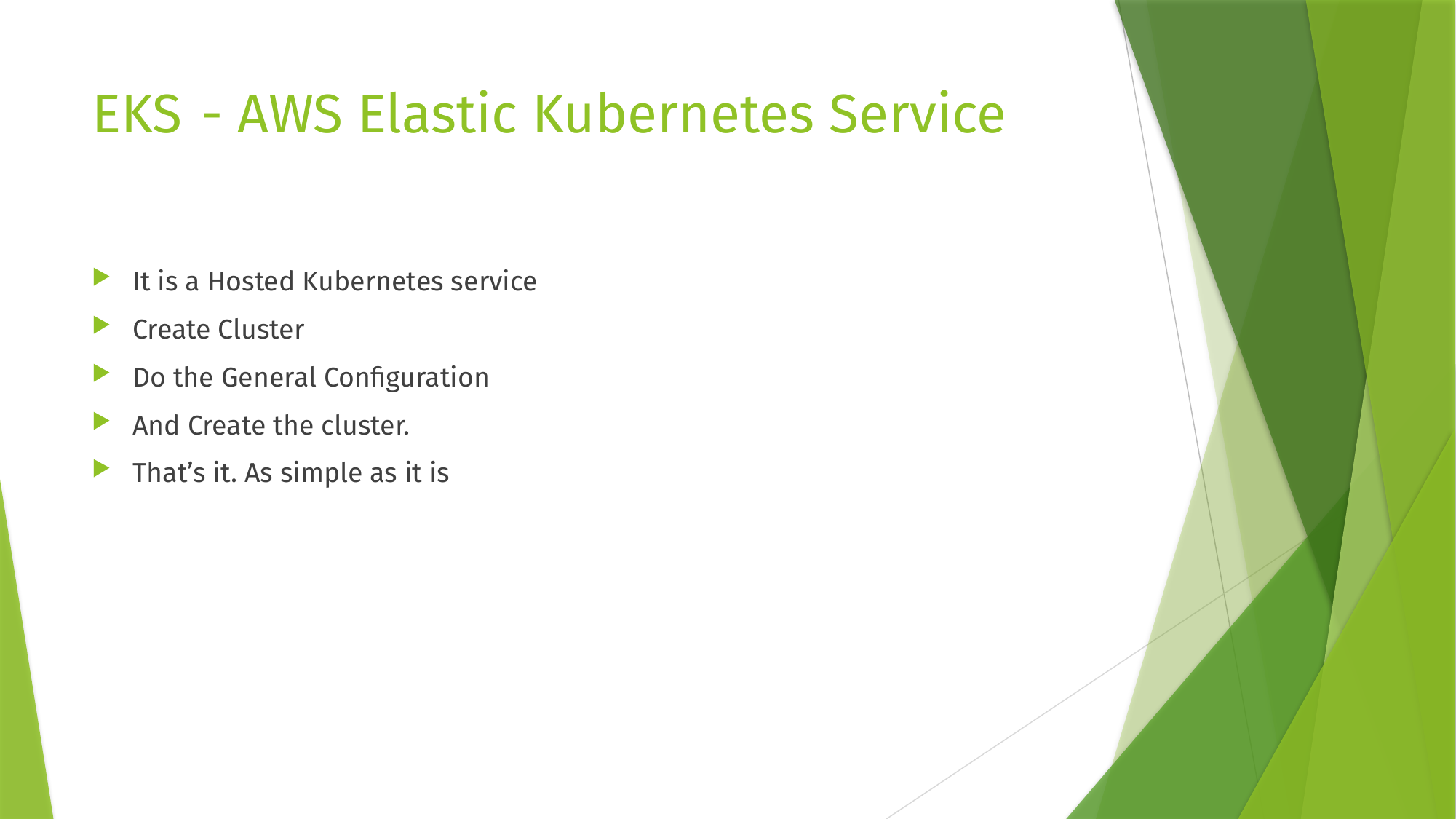

# EKS	- AWS Elastic Kubernetes Service
It is a Hosted Kubernetes service
Create Cluster
Do the General Configuration
And Create the cluster.
That’s it. As simple as it is